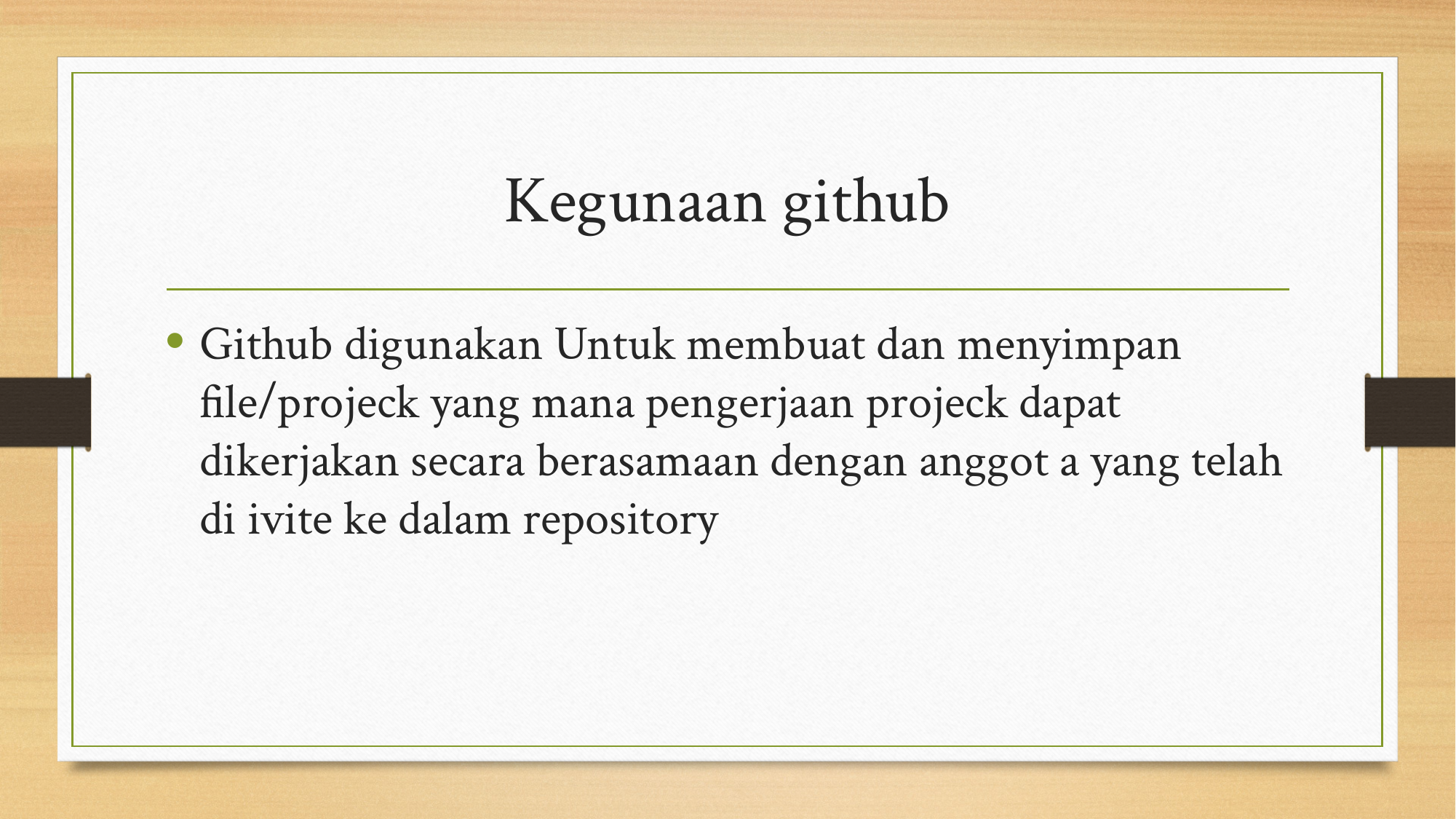

# Kegunaan github
Github digunakan Untuk membuat dan menyimpan file/projeck yang mana pengerjaan projeck dapat dikerjakan secara berasamaan dengan anggot a yang telah di ivite ke dalam repository